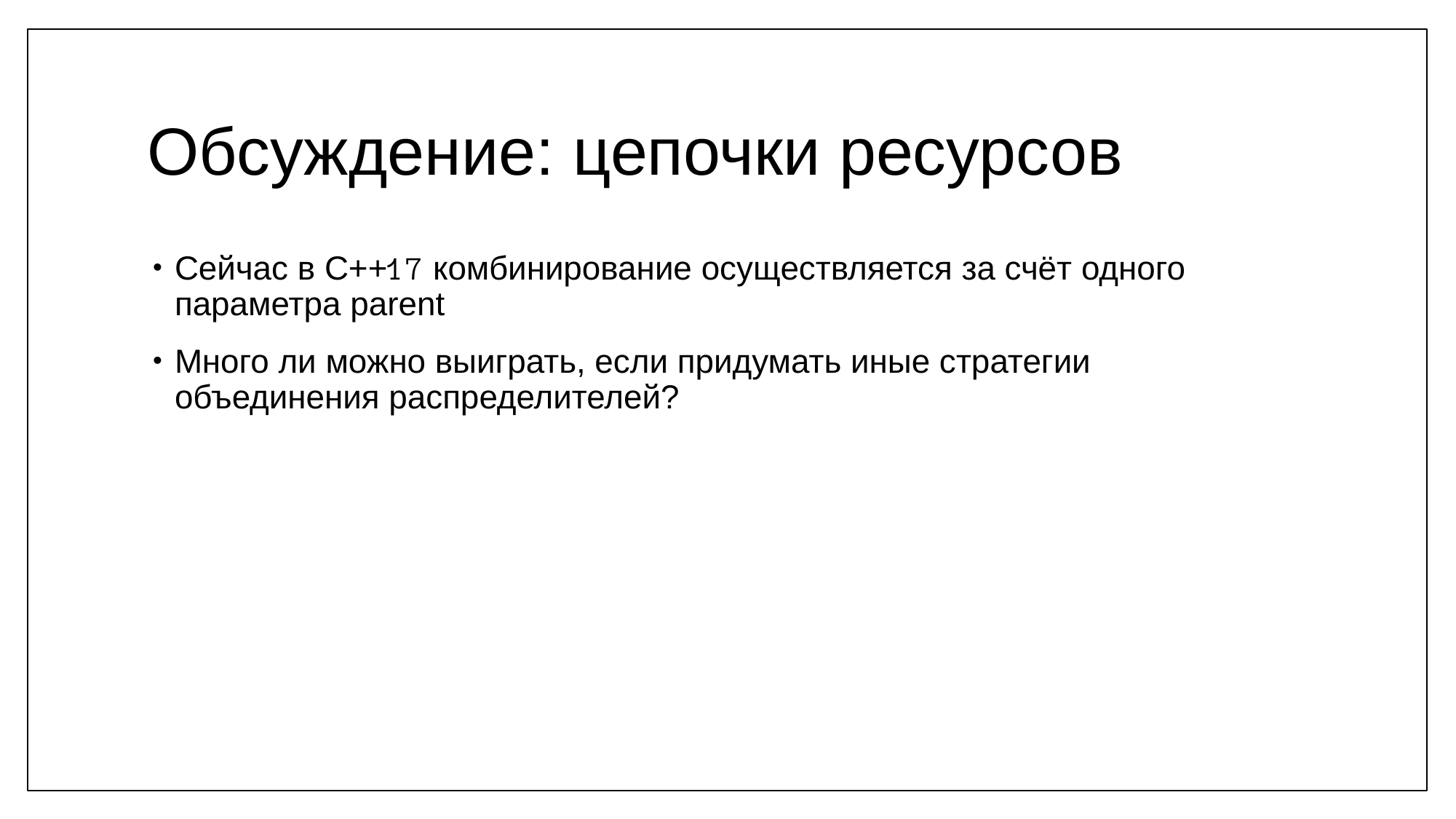

# Обсуждение: цепочки ресурсов
Сейчас в C++17 комбинирование осуществляется за счёт одного параметра parent
Много ли можно выиграть, если придумать иные стратегии объединения распределителей?